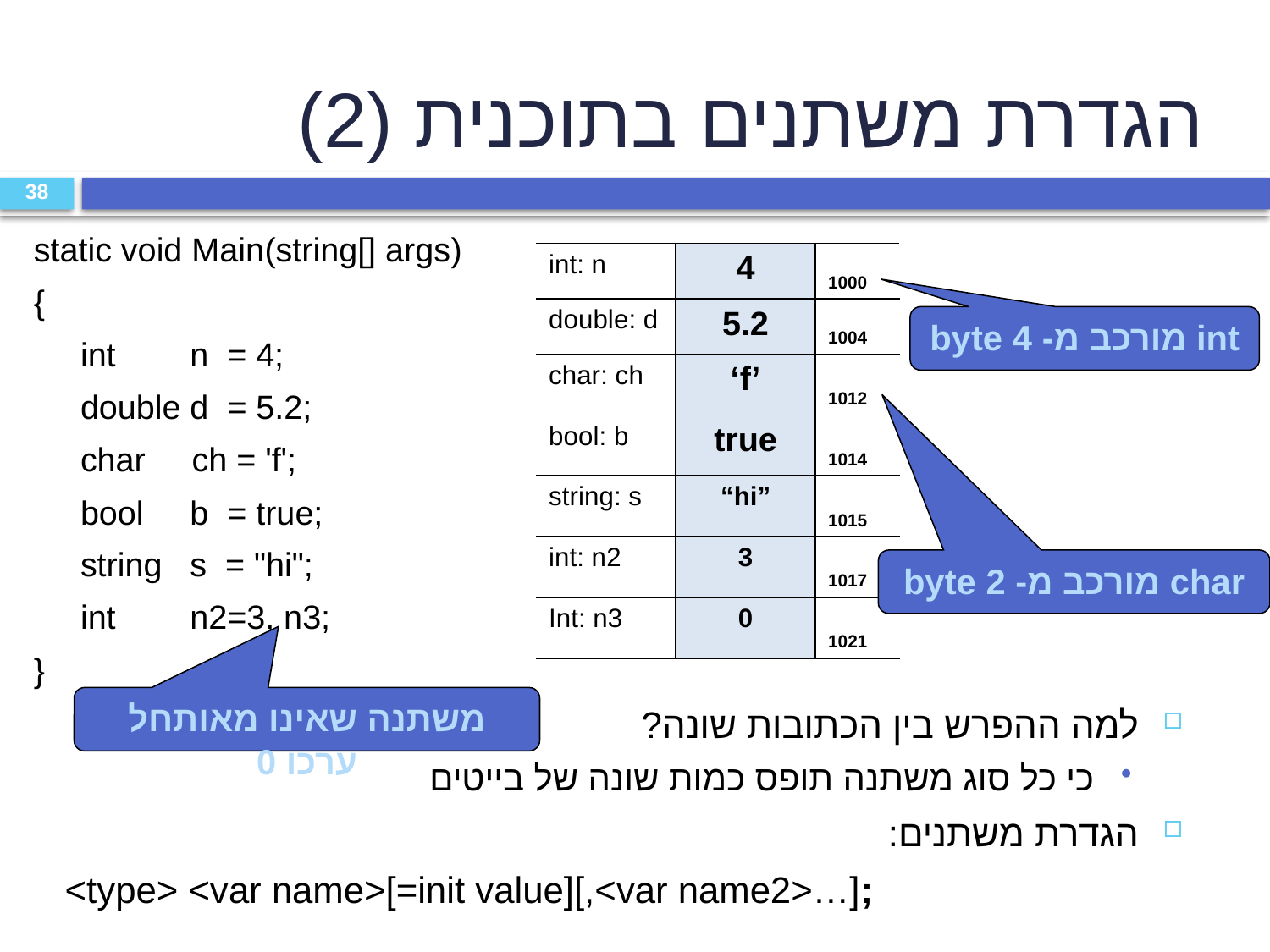

הגדרת משתנים בתוכנית (2)
38
static void Main(string[] args)
{
     int        n  = 4;
     double d  = 5.2;
     char     ch = 'f';
     bool     b  = true;
     string   s  = "hi";
     int        n2=3, n3;
}
למה ההפרש בין הכתובות שונה?
כי כל סוג משתנה תופס כמות שונה של בייטים
הגדרת משתנים:
   <type> <var name>[=init value][,<var name2>…];
| int: n | 4 | 1000 |
| --- | --- | --- |
| double: d | 5.2 | 1004 |
| char: ch | ‘f’ | 1012 |
| bool: b | true | 1014 |
| string: s | “hi” | 1015 |
| int: n2 | 3 | 1017 |
| Int: n3 | 0 | 1021 |
int מורכב מ- 4 byte
char מורכב מ- 2 byte
משתנה שאינו מאותחל ערכו 0